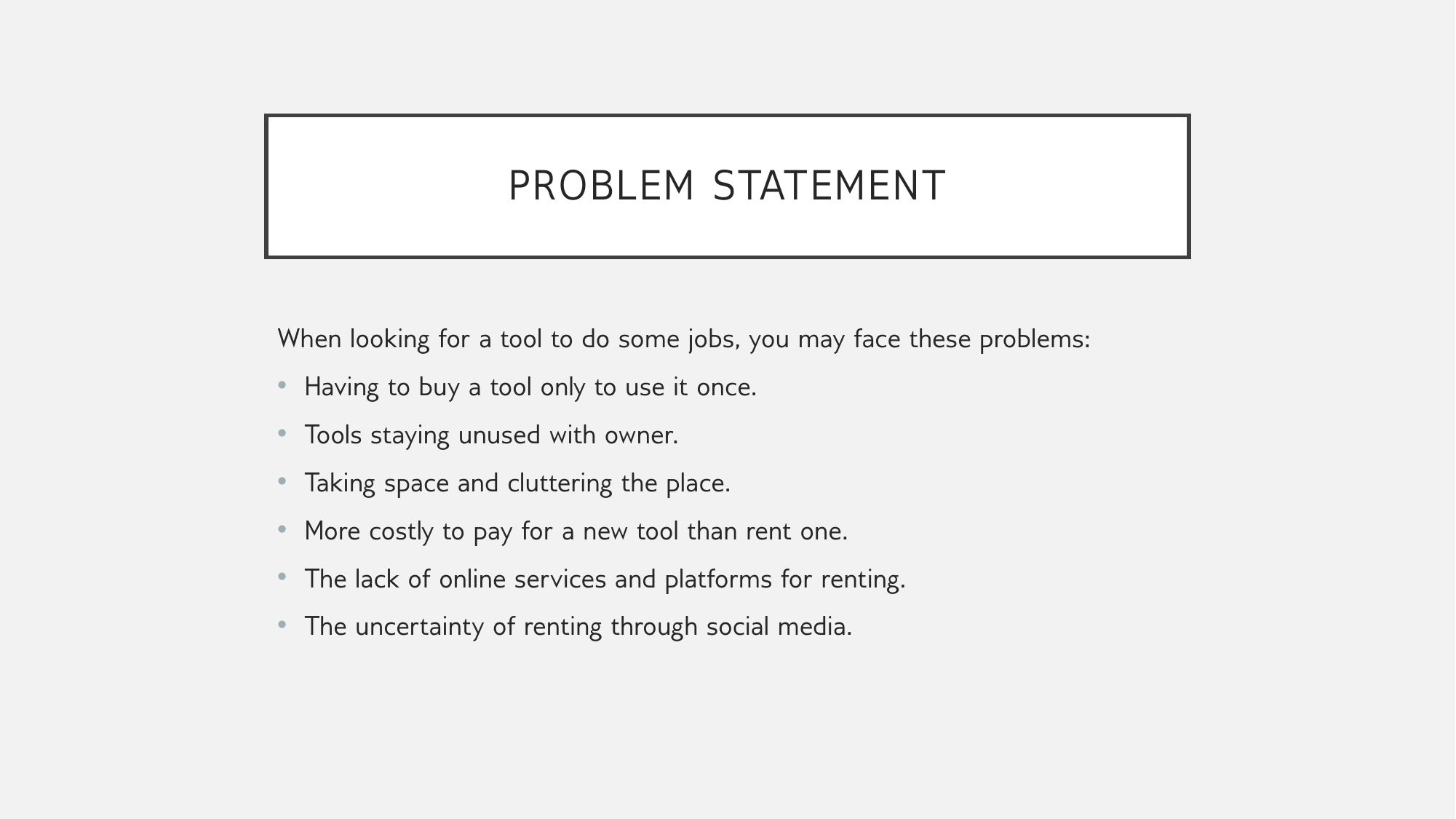

# Problem Statement
When looking for a tool to do some jobs, you may face these problems:
Having to buy a tool only to use it once.
Tools staying unused with owner.
Taking space and cluttering the place.
More costly to pay for a new tool than rent one.
The lack of online services and platforms for renting.
The uncertainty of renting through social media.